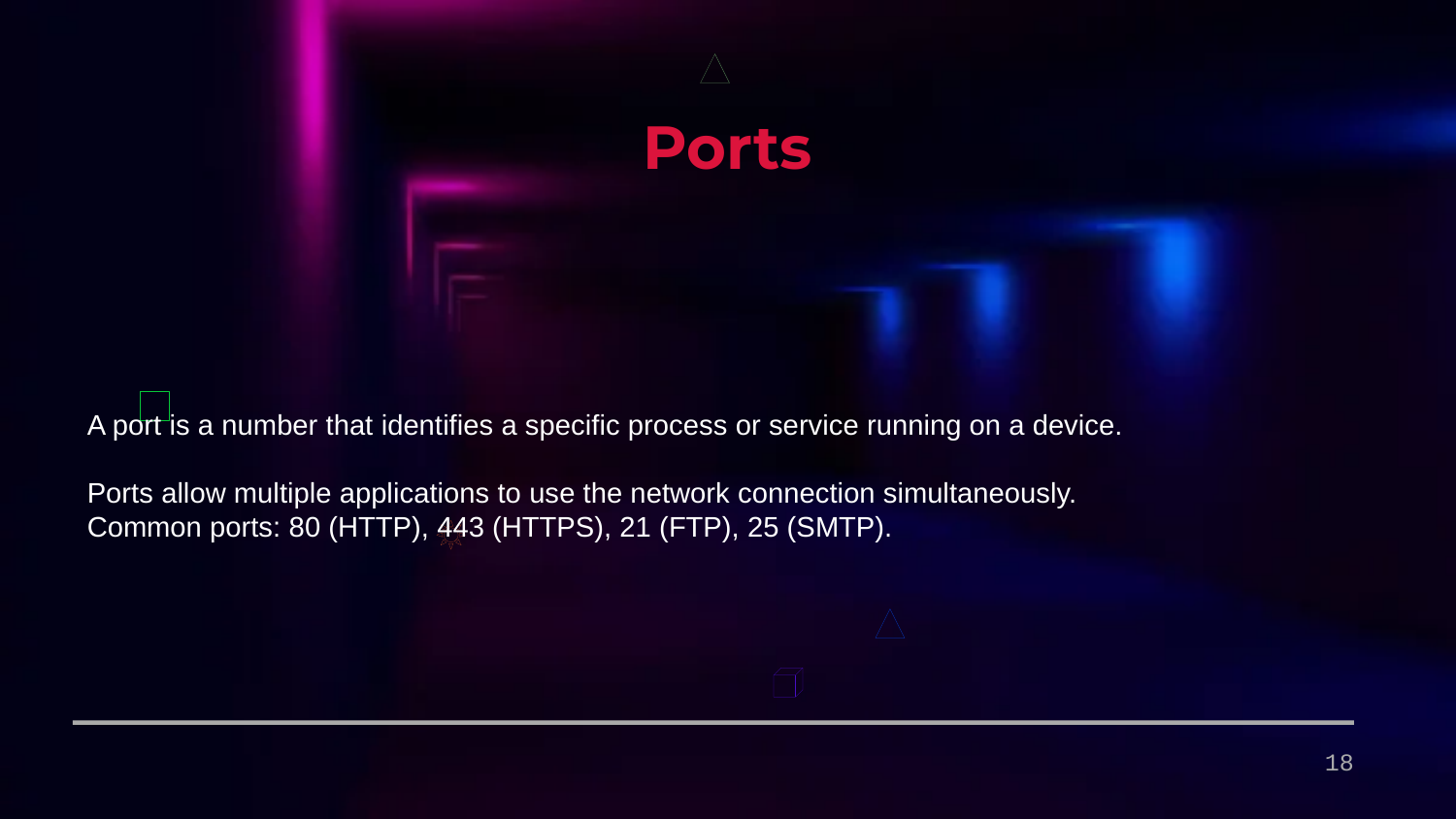

Ports
A port is a number that identifies a specific process or service running on a device.

Ports allow multiple applications to use the network connection simultaneously.
Common ports: 80 (HTTP), 443 (HTTPS), 21 (FTP), 25 (SMTP).

18